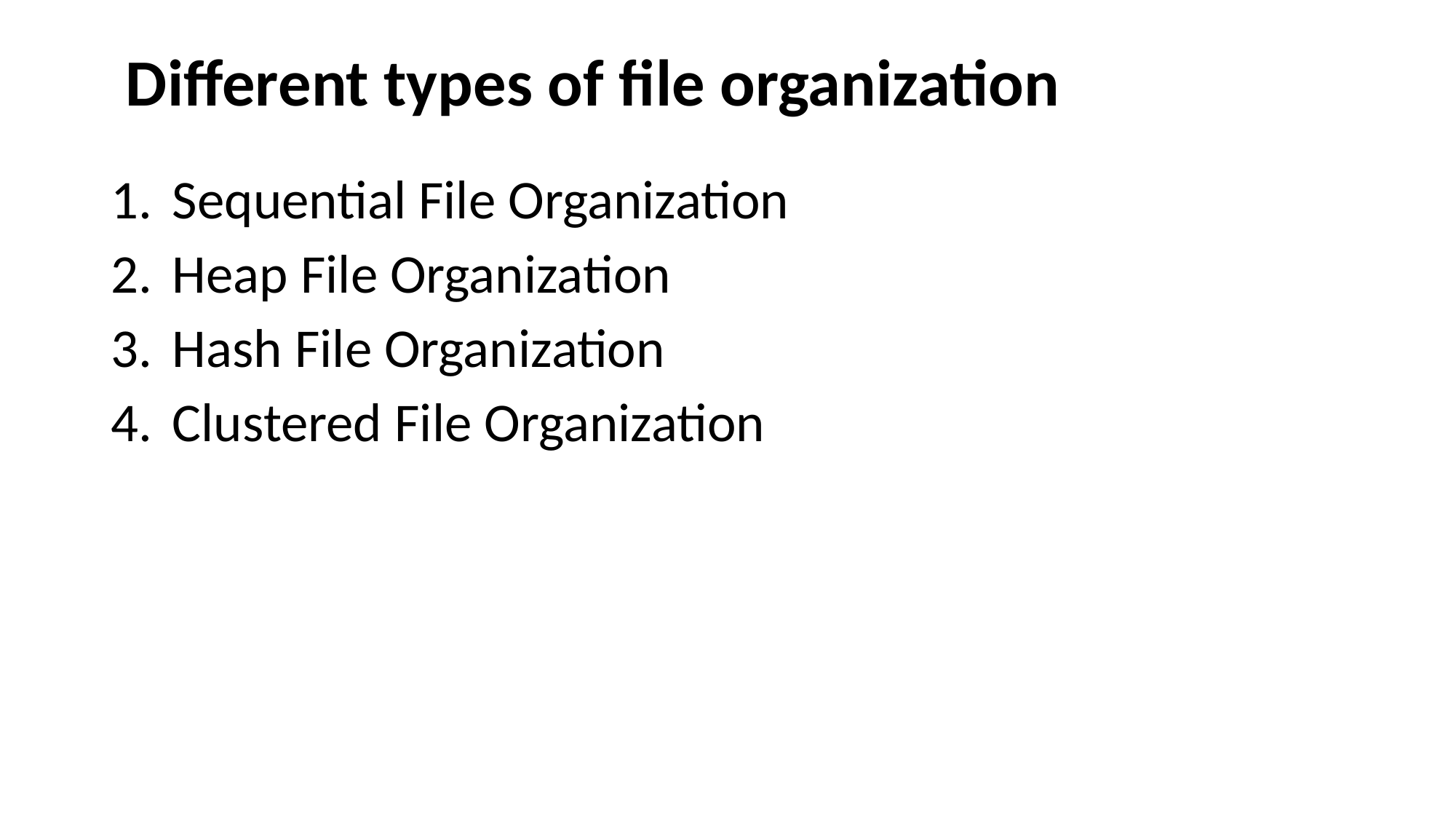

# Different types of file organization
Sequential File Organization
Heap File Organization
Hash File Organization
Clustered File Organization